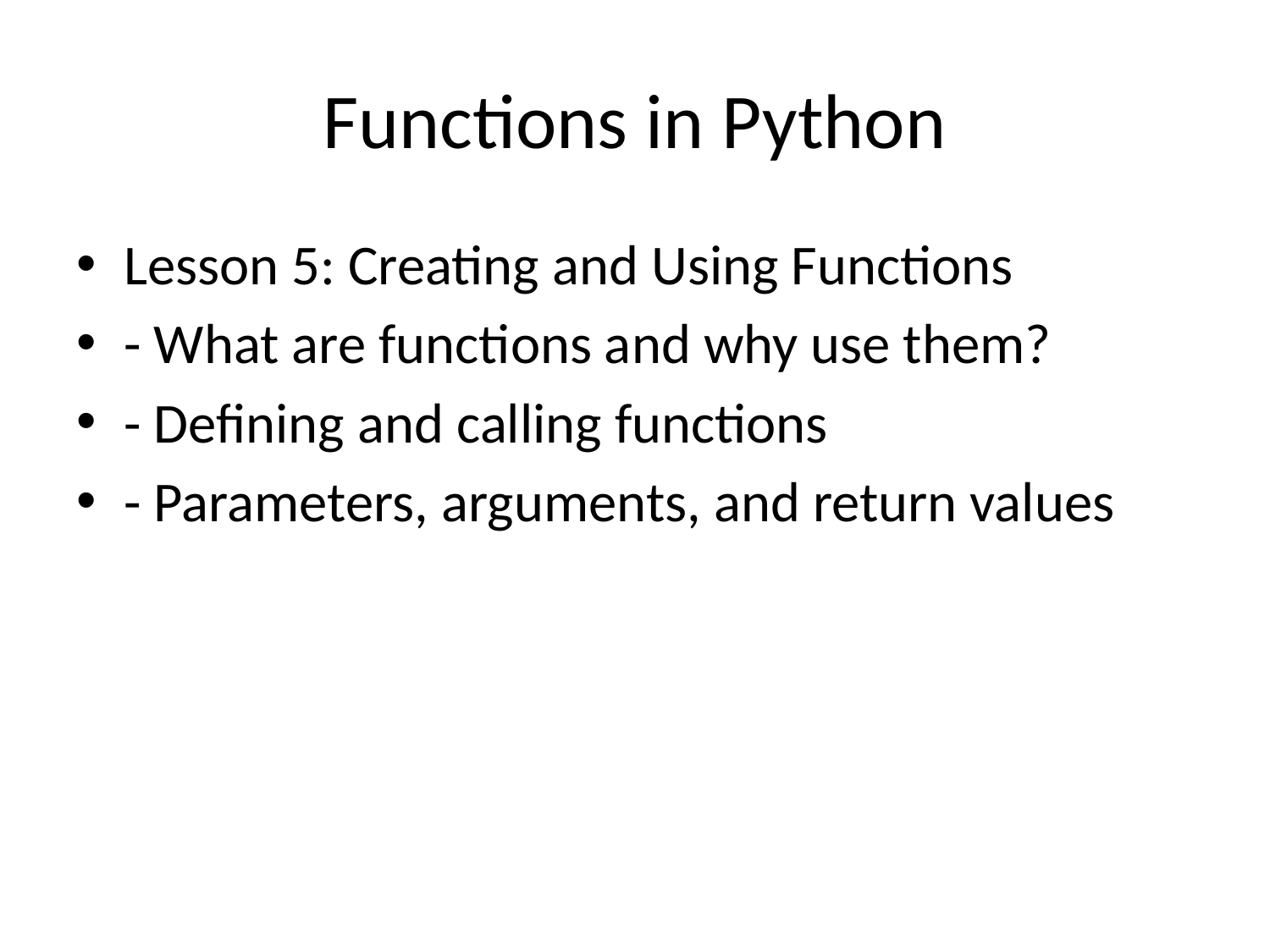

# Functions in Python
Lesson 5: Creating and Using Functions
- What are functions and why use them?
- Defining and calling functions
- Parameters, arguments, and return values